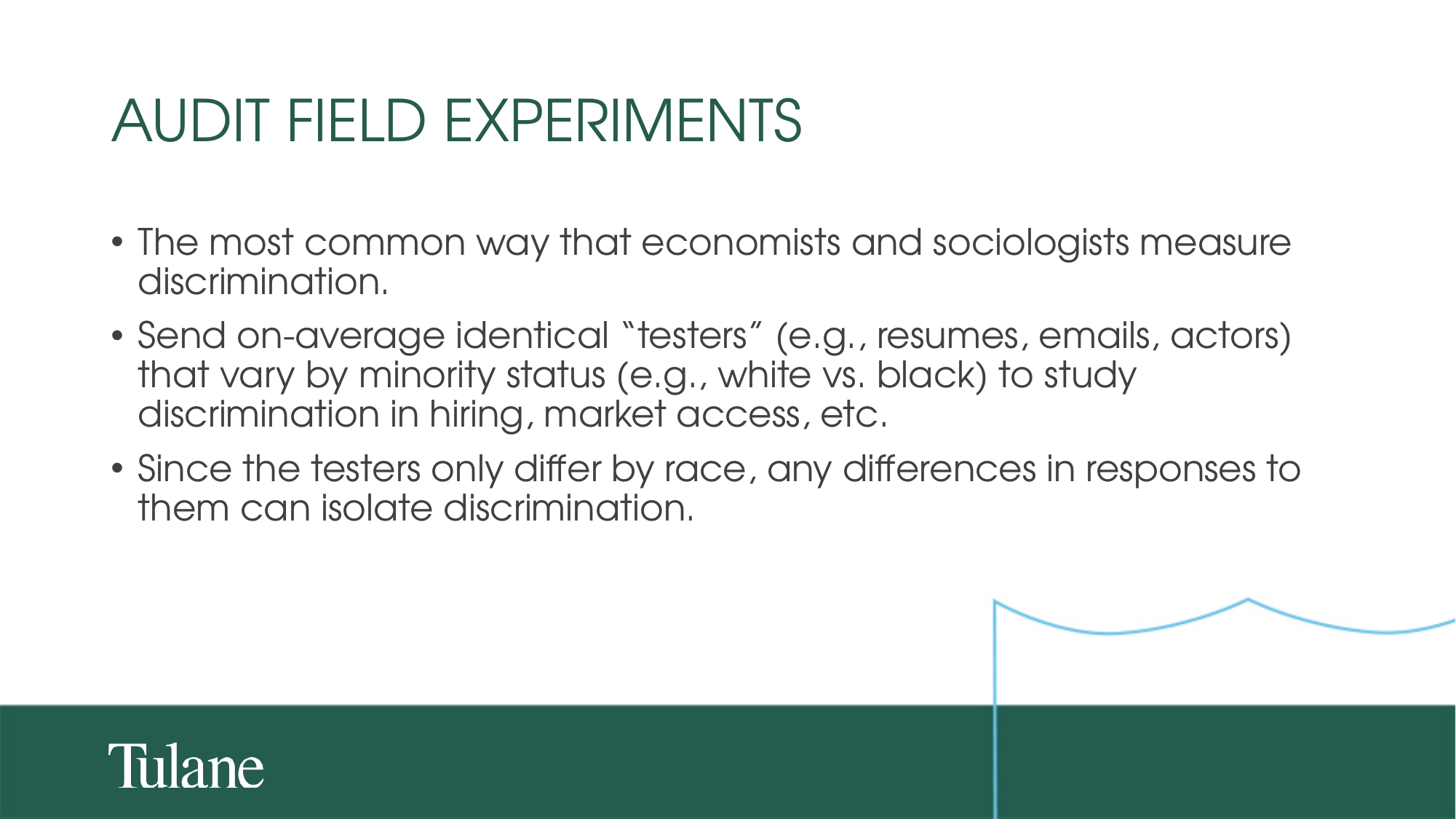

# Audit field experiments
The most common way that economists and sociologists measure discrimination.
Send on-average identical “testers” (e.g., resumes, emails, actors) that vary by minority status (e.g., white vs. black) to study discrimination in hiring, market access, etc.
Since the testers only differ by race, any differences in responses to them can isolate discrimination.